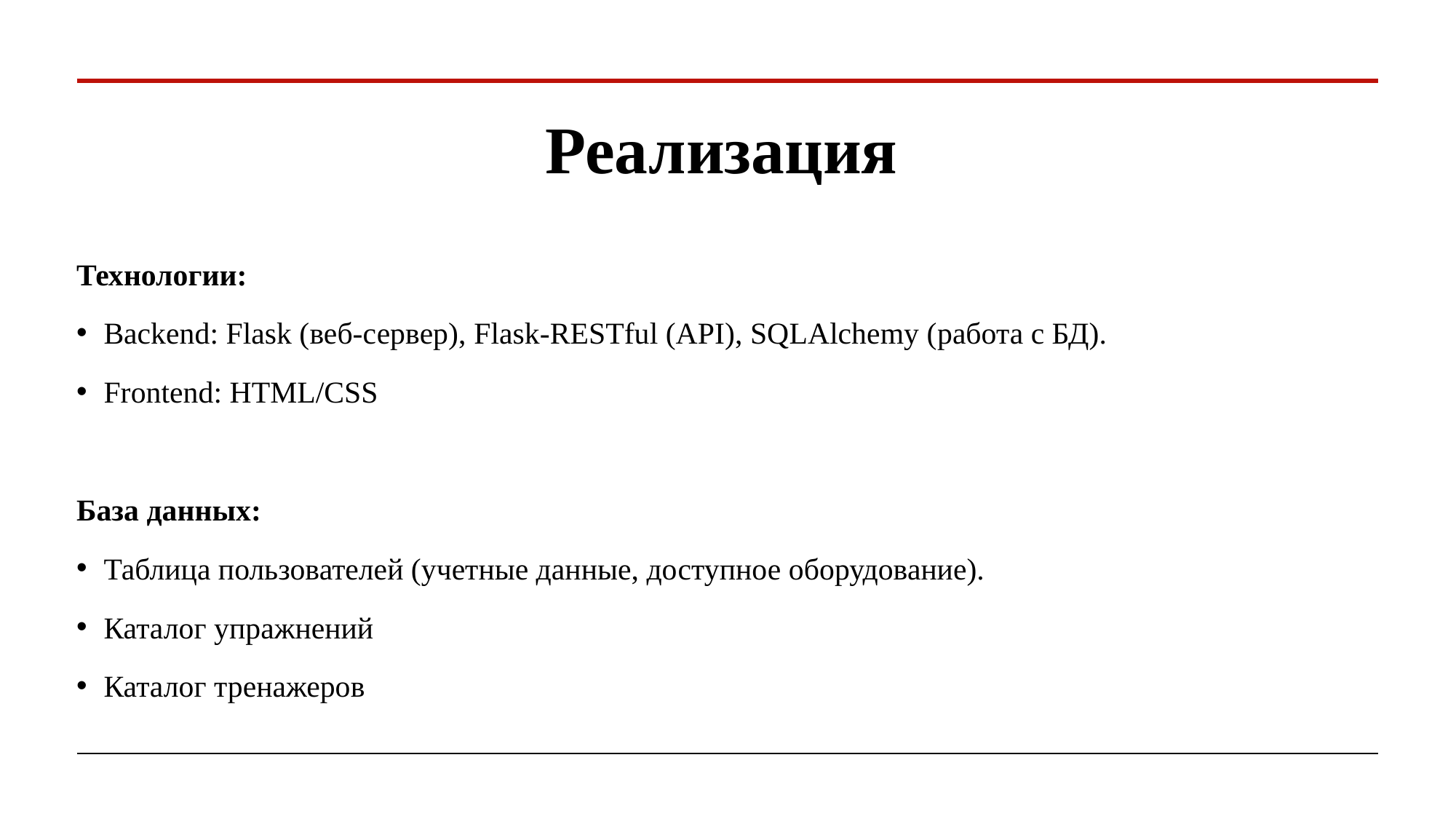

# Реализация
Технологии:
Backend: Flask (веб-сервер), Flask-RESTful (API), SQLAlchemy (работа с БД).
Frontend: HTML/CSS

База данных:
Таблица пользователей (учетные данные, доступное оборудование).
Каталог упражнений
Каталог тренажеров